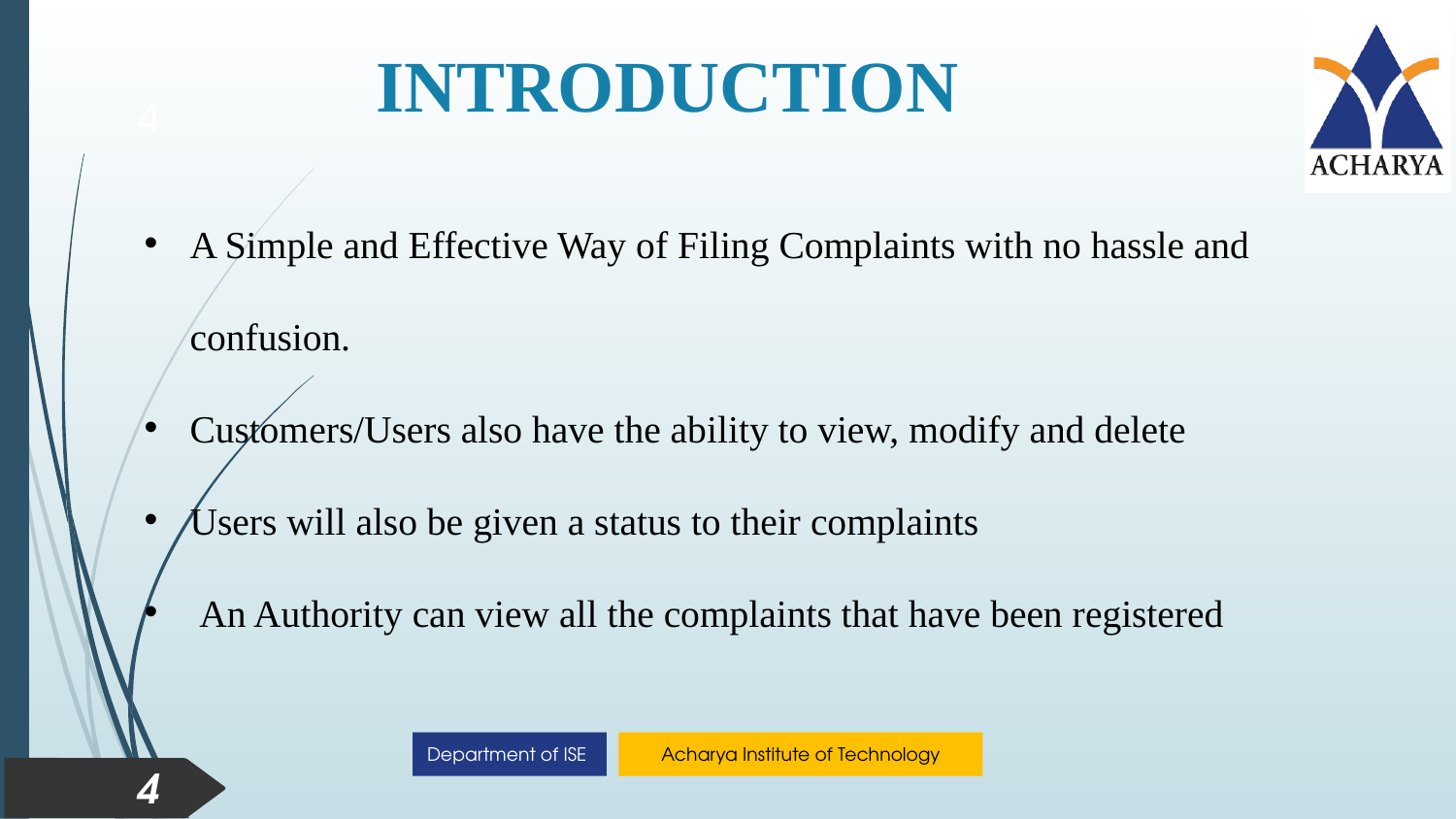

INTRODUCTION
4
A Simple and Effective Way of Filing Complaints with no hassle and confusion.
Customers/Users also have the ability to view, modify and delete
Users will also be given a status to their complaints
 An Authority can view all the complaints that have been registered

4